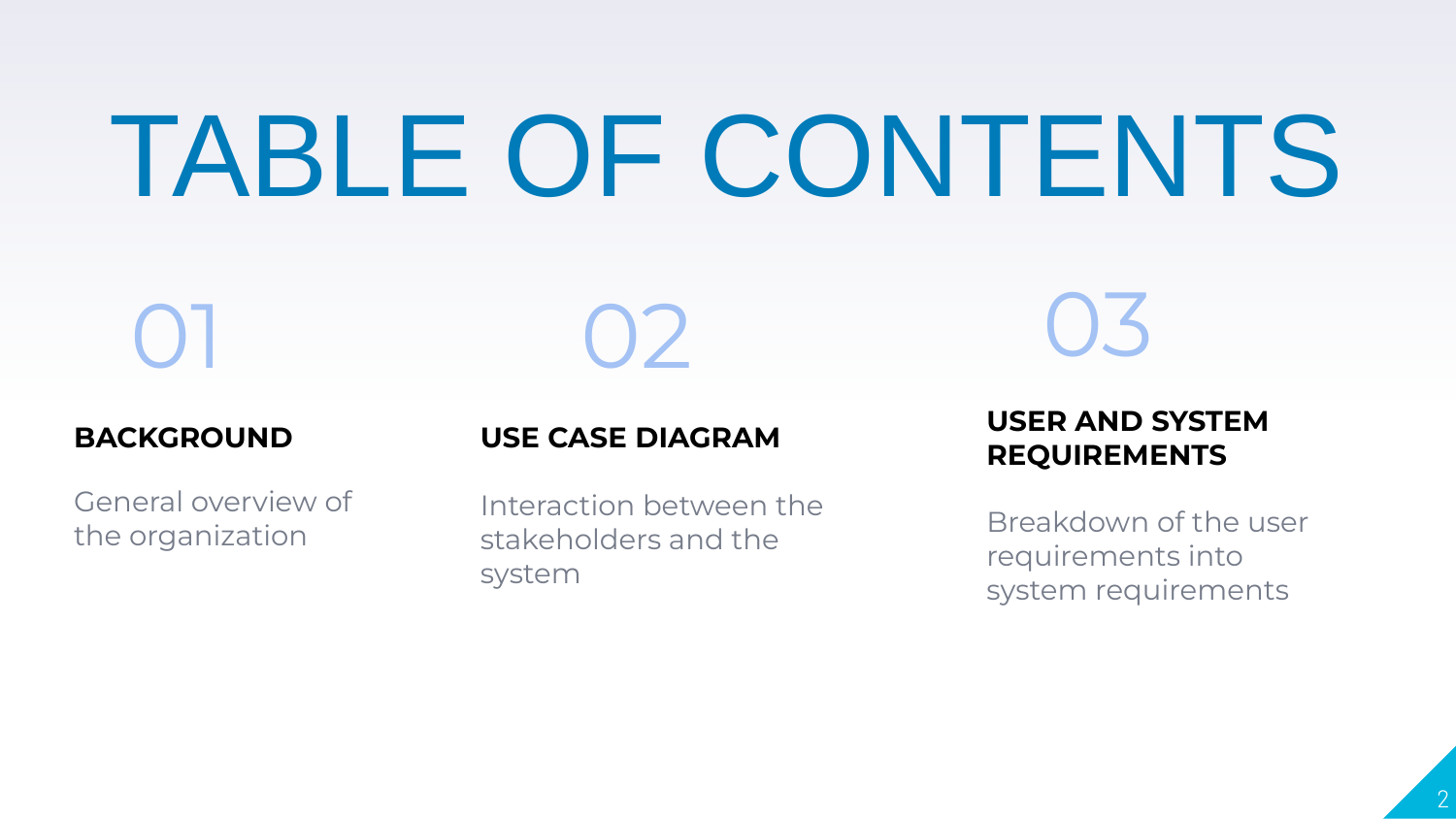

TABLE OF CONTENTS
03
01
02
USER AND SYSTEM REQUIREMENTS

BACKGROUND
USE CASE DIAGRAM
General overview of the organization
Interaction between the stakeholders and the system

Breakdown of the user requirements into  system requirements
2